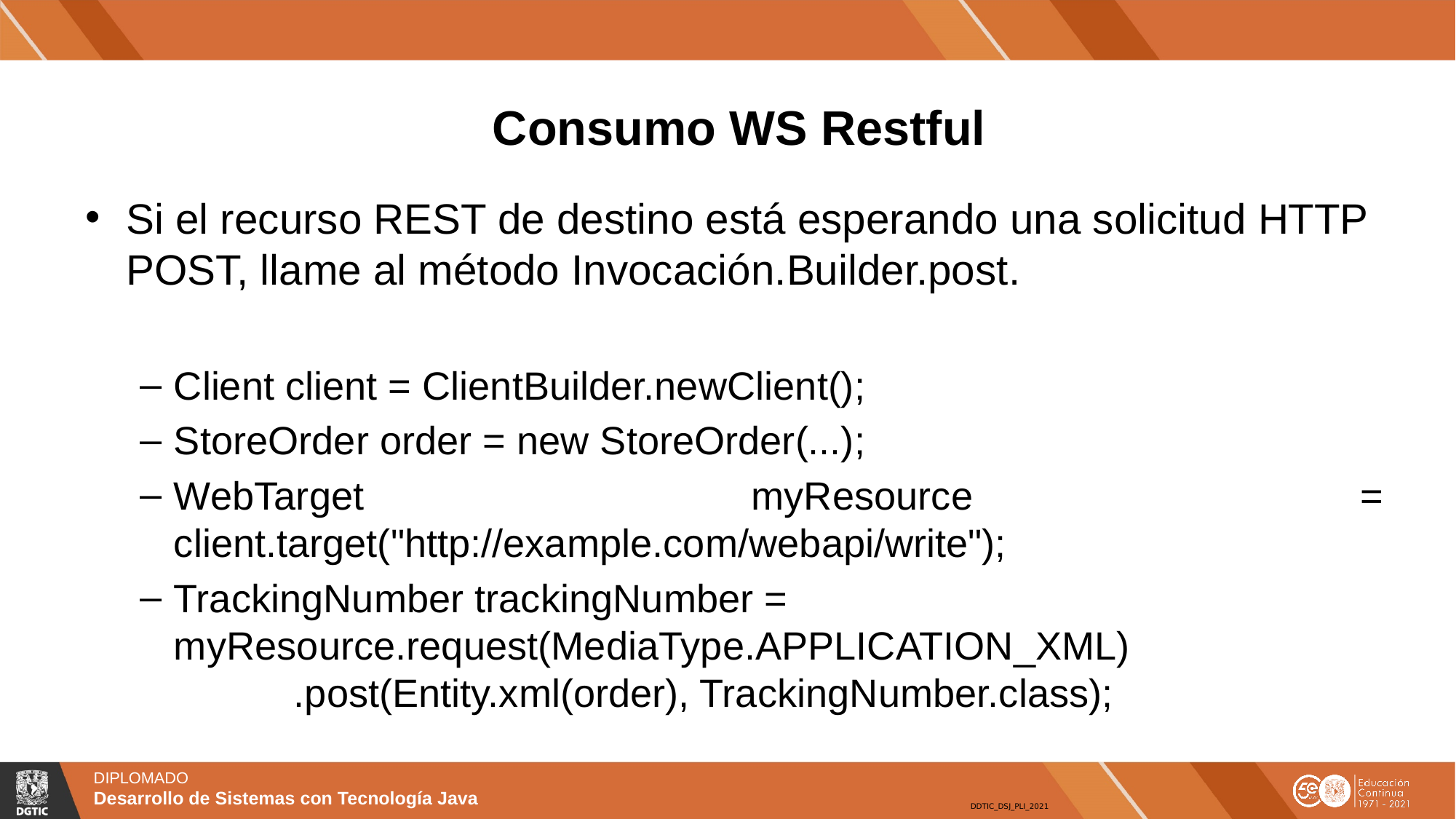

# Consumo WS Restful
Si el recurso REST de destino está esperando una solicitud HTTP POST, llame al método Invocación.Builder.post.

Client client = ClientBuilder.newClient();
StoreOrder order = new StoreOrder(...);
WebTarget myResource = client.target("http://example.com/webapi/write");
TrackingNumber trackingNumber = myResource.request(MediaType.APPLICATION_XML)                                   .post(Entity.xml(order), TrackingNumber.class);